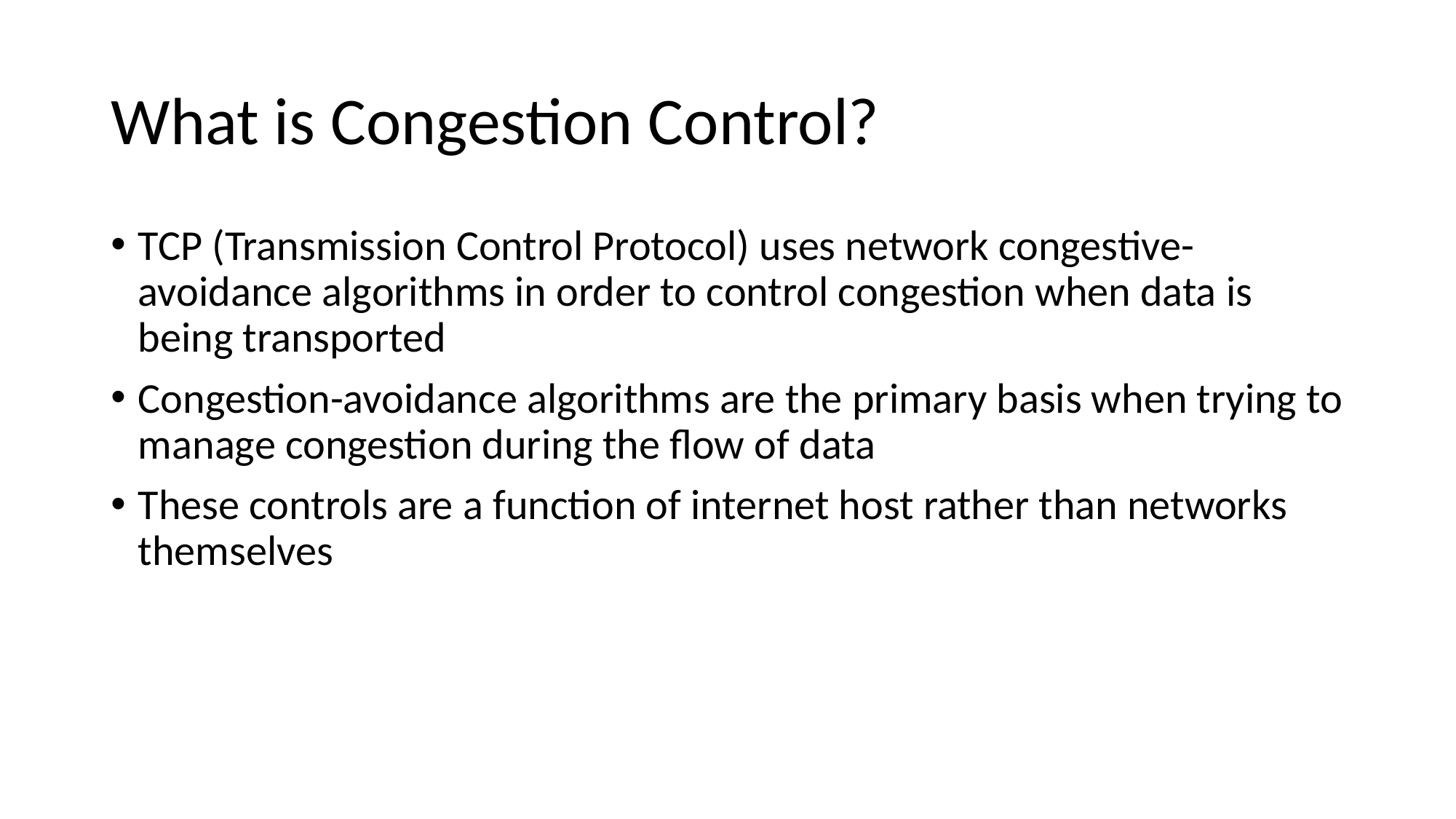

# What is Congestion Control?
TCP (Transmission Control Protocol) uses network congestive-avoidance algorithms in order to control congestion when data is being transported
Congestion-avoidance algorithms are the primary basis when trying to manage congestion during the flow of data
These controls are a function of internet host rather than networks themselves